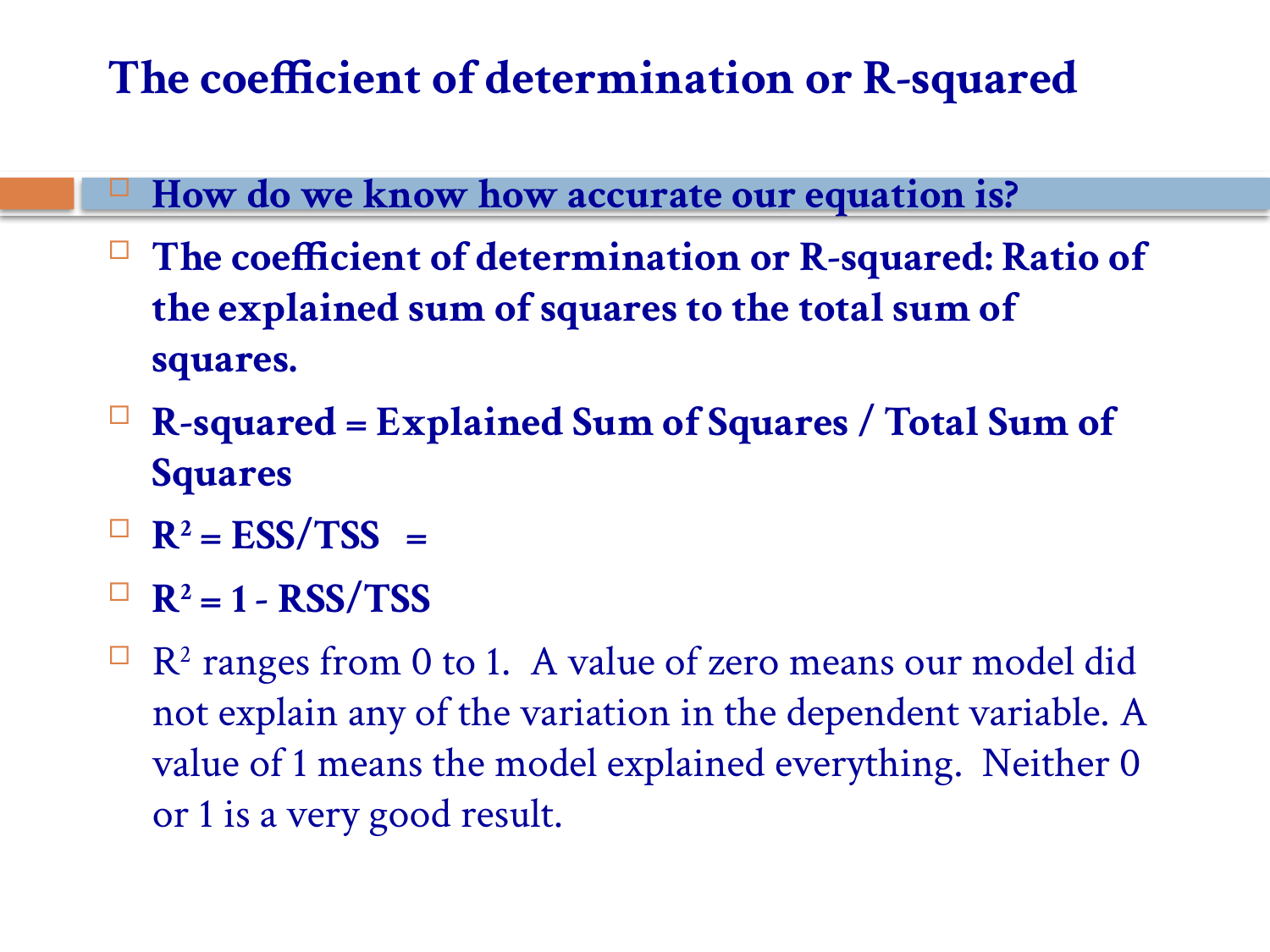

# The coefficient of determination or R-squared
How do we know how accurate our equation is?
The coefficient of determination or R-squared: Ratio of the explained sum of squares to the total sum of squares.
R-squared = Explained Sum of Squares / Total Sum of Squares
R2 = ESS/TSS 	=
R2 = 1 - RSS/TSS
R2  ranges from 0 to 1.  A value of zero means our model did not explain any of the variation in the dependent variable. A value of 1 means the model explained everything.  Neither 0 or 1 is a very good result.